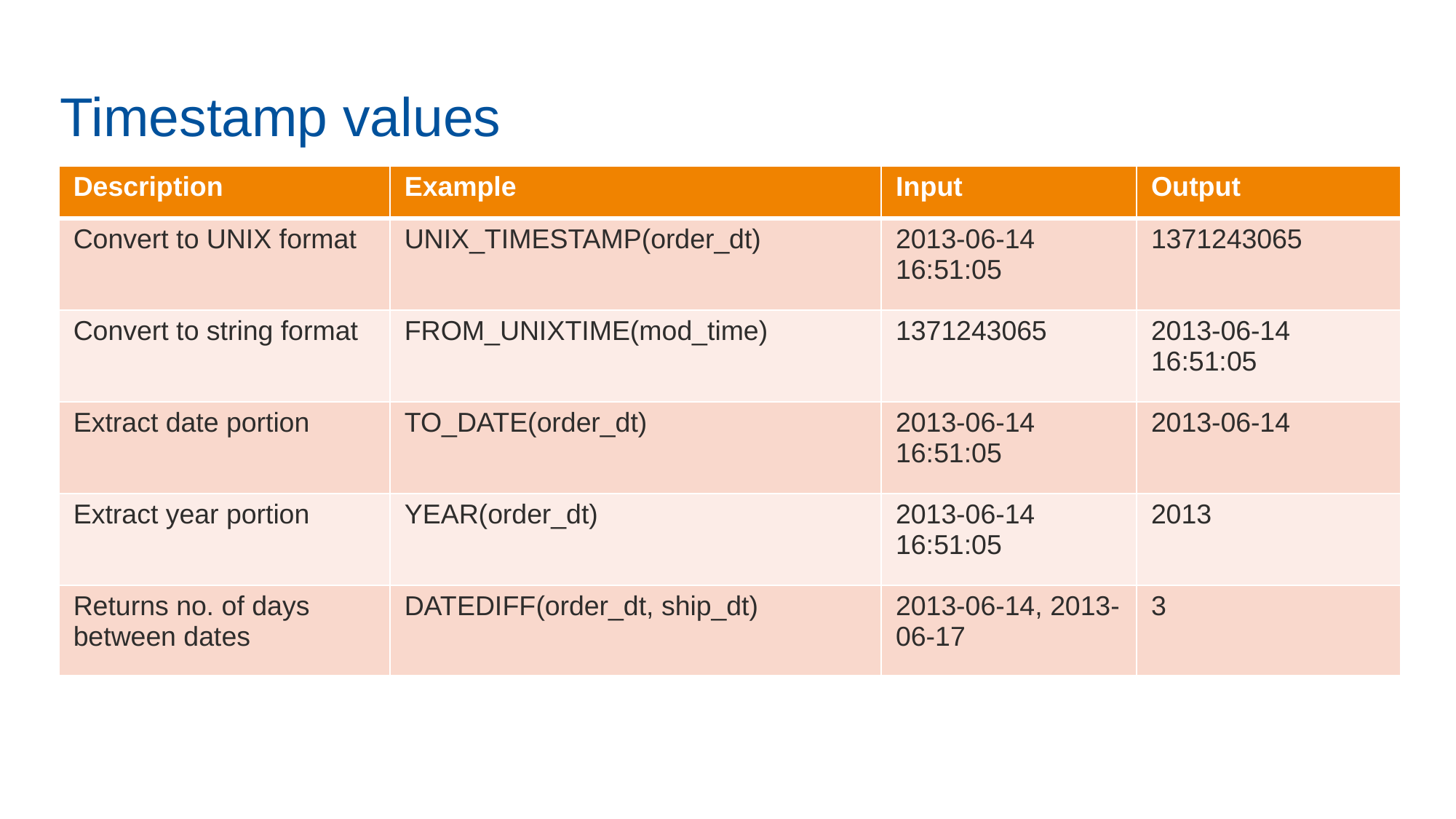

Timestamp values
| Description | Example | Input | Output |
| --- | --- | --- | --- |
| Convert to UNIX format | UNIX\_TIMESTAMP(order\_dt) | 2013-06-14 16:51:05 | 1371243065 |
| Convert to string format | FROM\_UNIXTIME(mod\_time) | 1371243065 | 2013-06-14 16:51:05 |
| Extract date portion | TO\_DATE(order\_dt) | 2013-06-14 16:51:05 | 2013-06-14 |
| Extract year portion | YEAR(order\_dt) | 2013-06-14 16:51:05 | 2013 |
| Returns no. of days between dates | DATEDIFF(order\_dt, ship\_dt) | 2013-06-14, 2013-06-17 | 3 |
Built-in functions